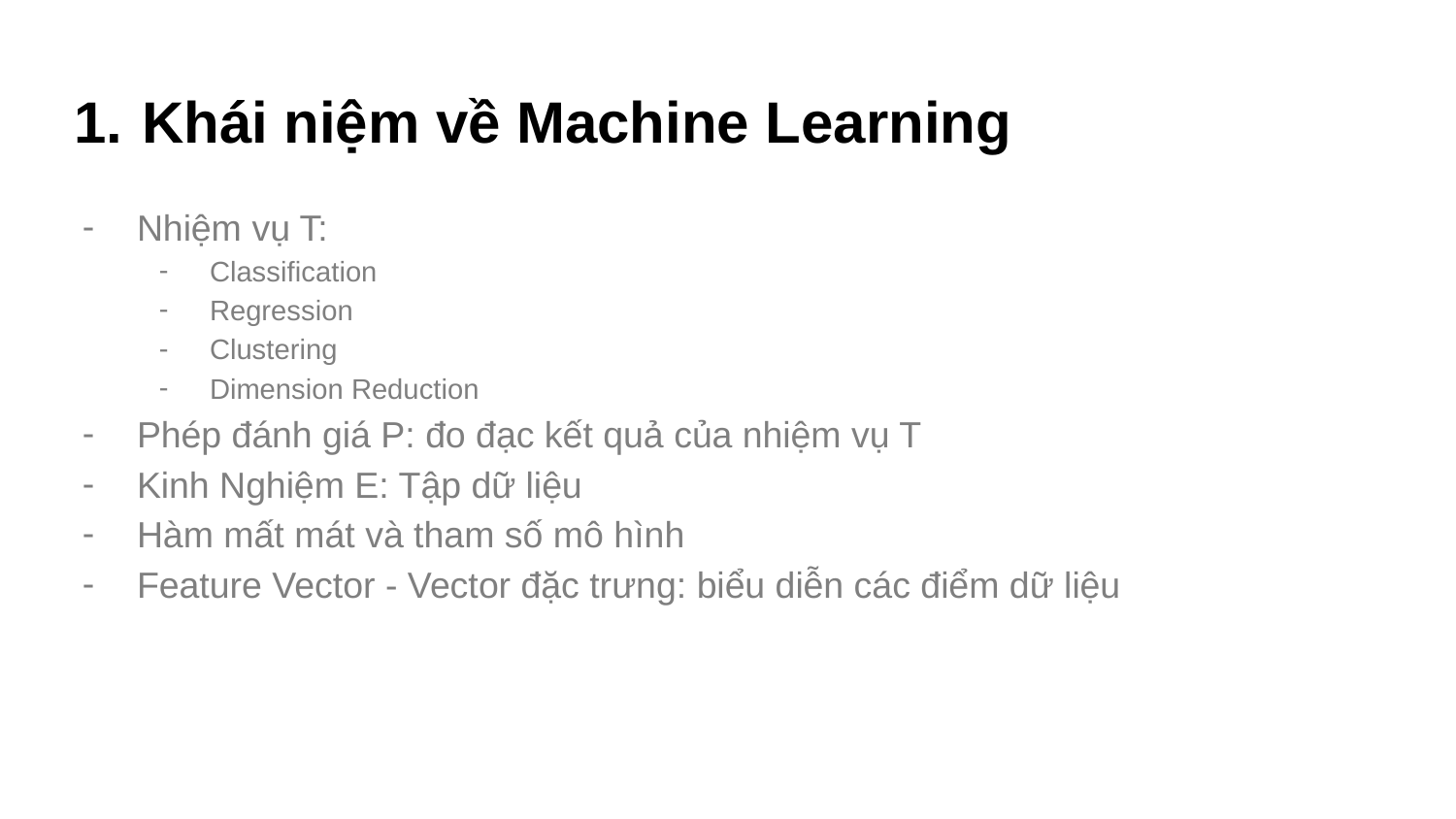

# Khái niệm về Machine Learning
Nhiệm vụ T:
Classification
Regression
Clustering
Dimension Reduction
Phép đánh giá P: đo đạc kết quả của nhiệm vụ T
Kinh Nghiệm E: Tập dữ liệu
Hàm mất mát và tham số mô hình
Feature Vector - Vector đặc trưng: biểu diễn các điểm dữ liệu